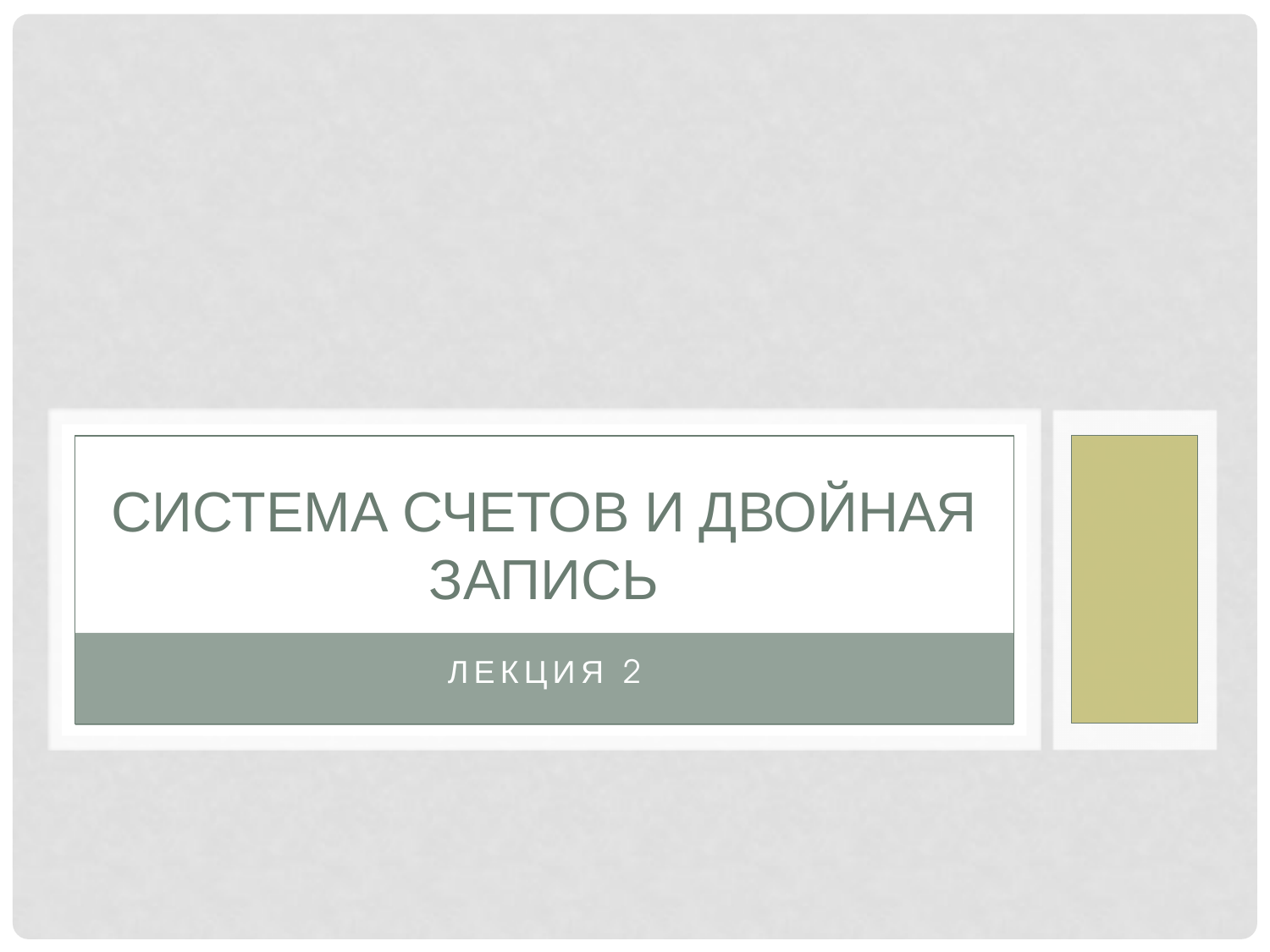

# Система счетов и двойная запись
Лекция 2